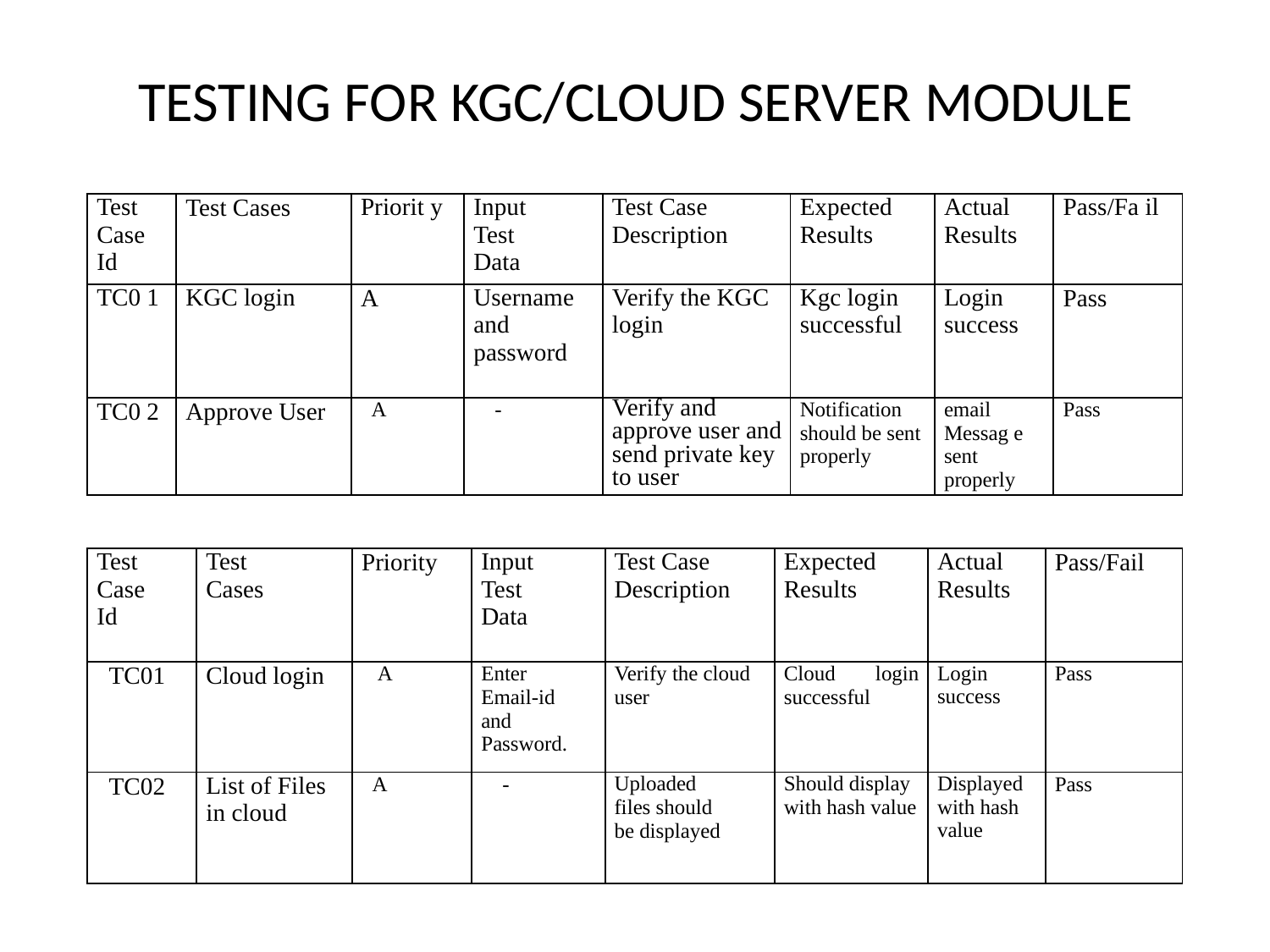

# TESTING FOR KGC/CLOUD SERVER MODULE

| Test Case Id | Test Cases | Priorit y | Input Test Data | Test Case Description | Expected Results | Actual Results | Pass/Fa il |
| --- | --- | --- | --- | --- | --- | --- | --- |
| TC0 1 | KGC login | A | Username and password | Verify the KGC login | Kgc login successful | Login success | Pass |
| TC0 2 | Approve User | A | - | Verify and approve user and send private key to user | Notification should be sent properly | email Messag e sent properly | Pass |
| Test Case Id | Test Cases | Priority | Input Test Data | Test Case Description | Expected Results | Actual Results | Pass/Fail |
| --- | --- | --- | --- | --- | --- | --- | --- |
| TC01 | Cloud login | A | Enter Email-id and Password. | Verify the cloud user | Cloud login successful | Login success | Pass |
| TC02 | List of Files in cloud | A | - | Uploaded files should be displayed | Should display with hash value | Displayed with hash value | Pass |